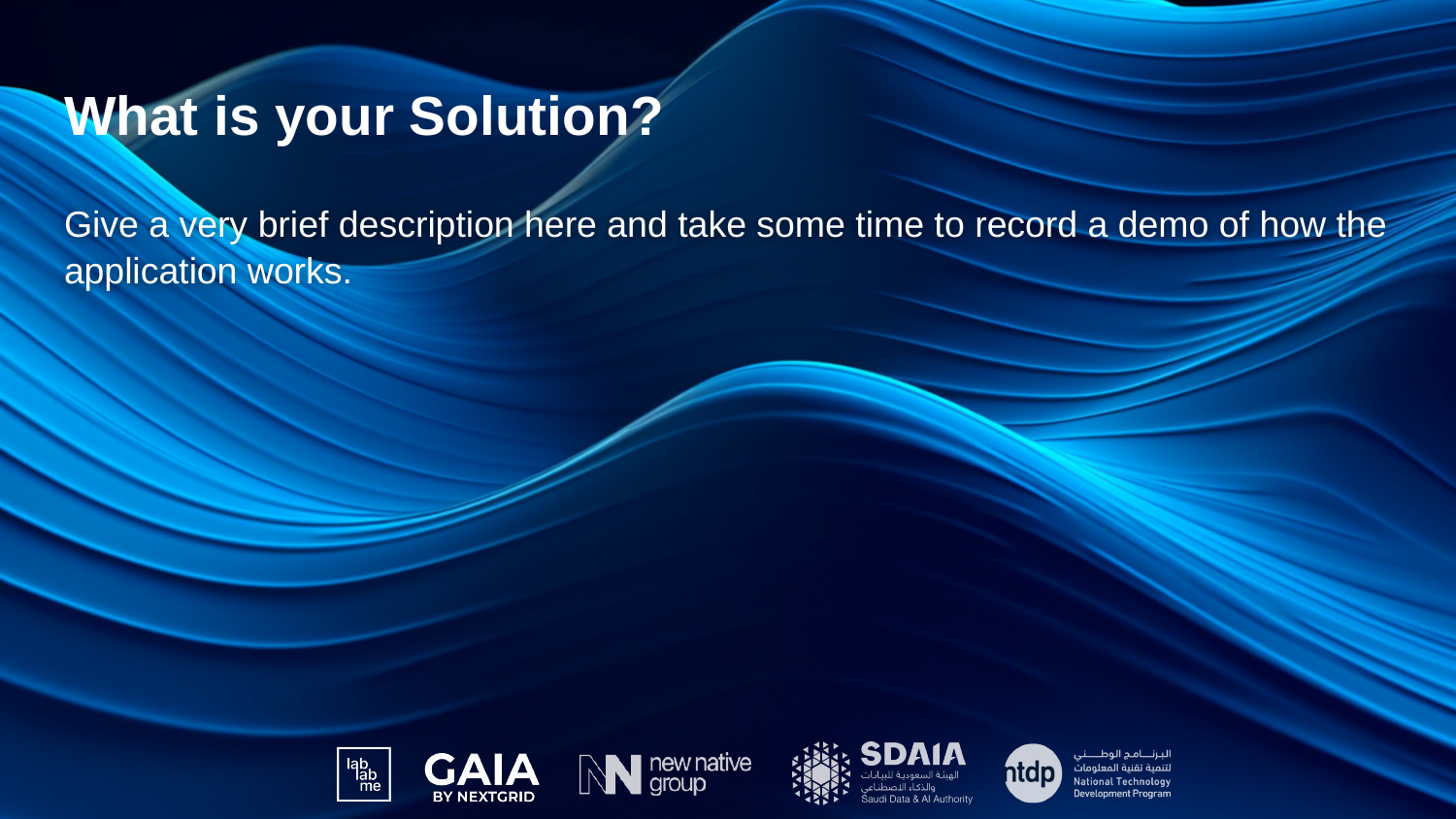

# What is your Solution?
Give a very brief description here and take some time to record a demo of how the application works.